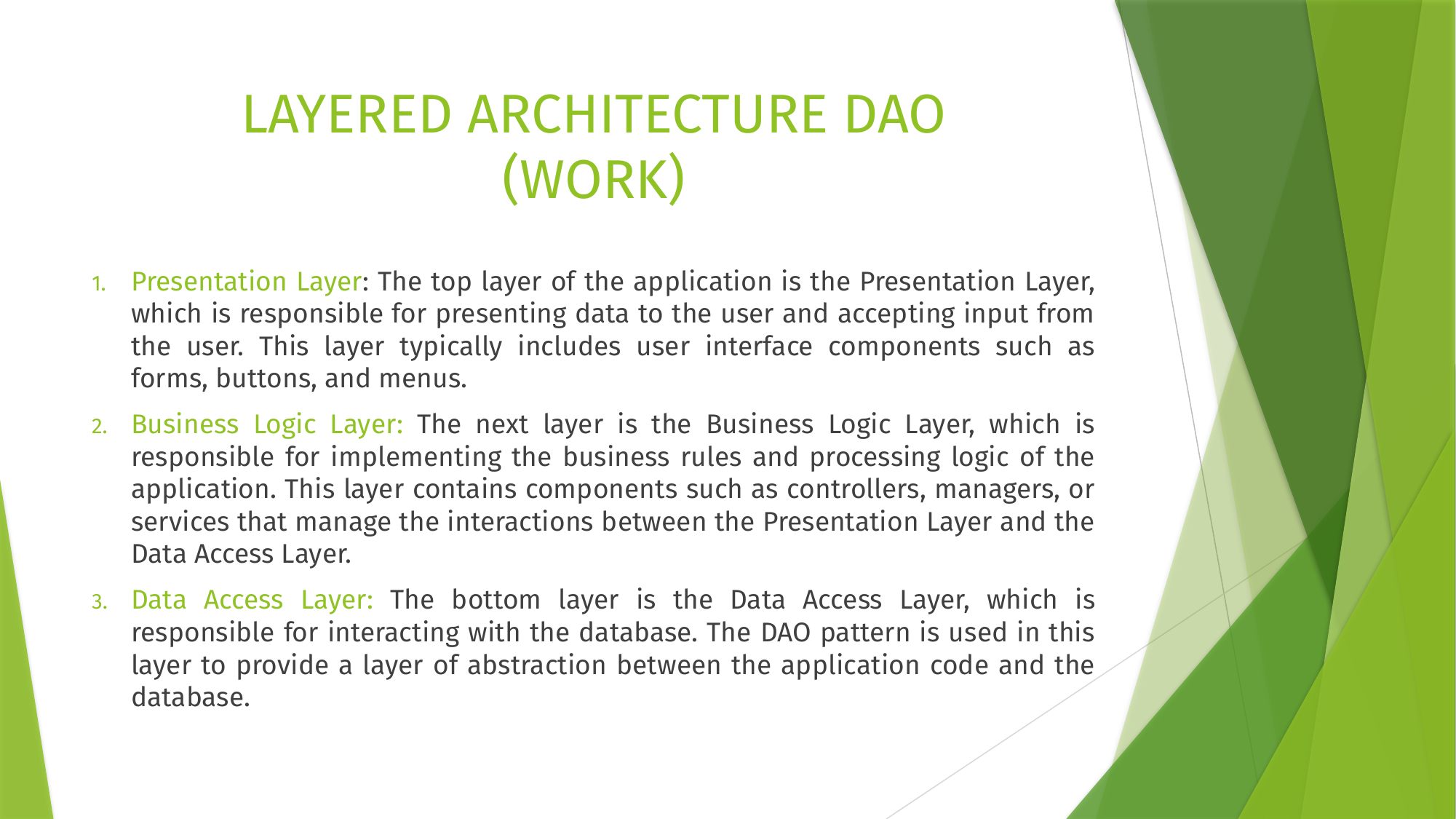

# LAYERED ARCHITECTURE DAO (WORK)
Presentation Layer: The top layer of the application is the Presentation Layer, which is responsible for presenting data to the user and accepting input from the user. This layer typically includes user interface components such as forms, buttons, and menus.
Business Logic Layer: The next layer is the Business Logic Layer, which is responsible for implementing the business rules and processing logic of the application. This layer contains components such as controllers, managers, or services that manage the interactions between the Presentation Layer and the Data Access Layer.
Data Access Layer: The bottom layer is the Data Access Layer, which is responsible for interacting with the database. The DAO pattern is used in this layer to provide a layer of abstraction between the application code and the database.